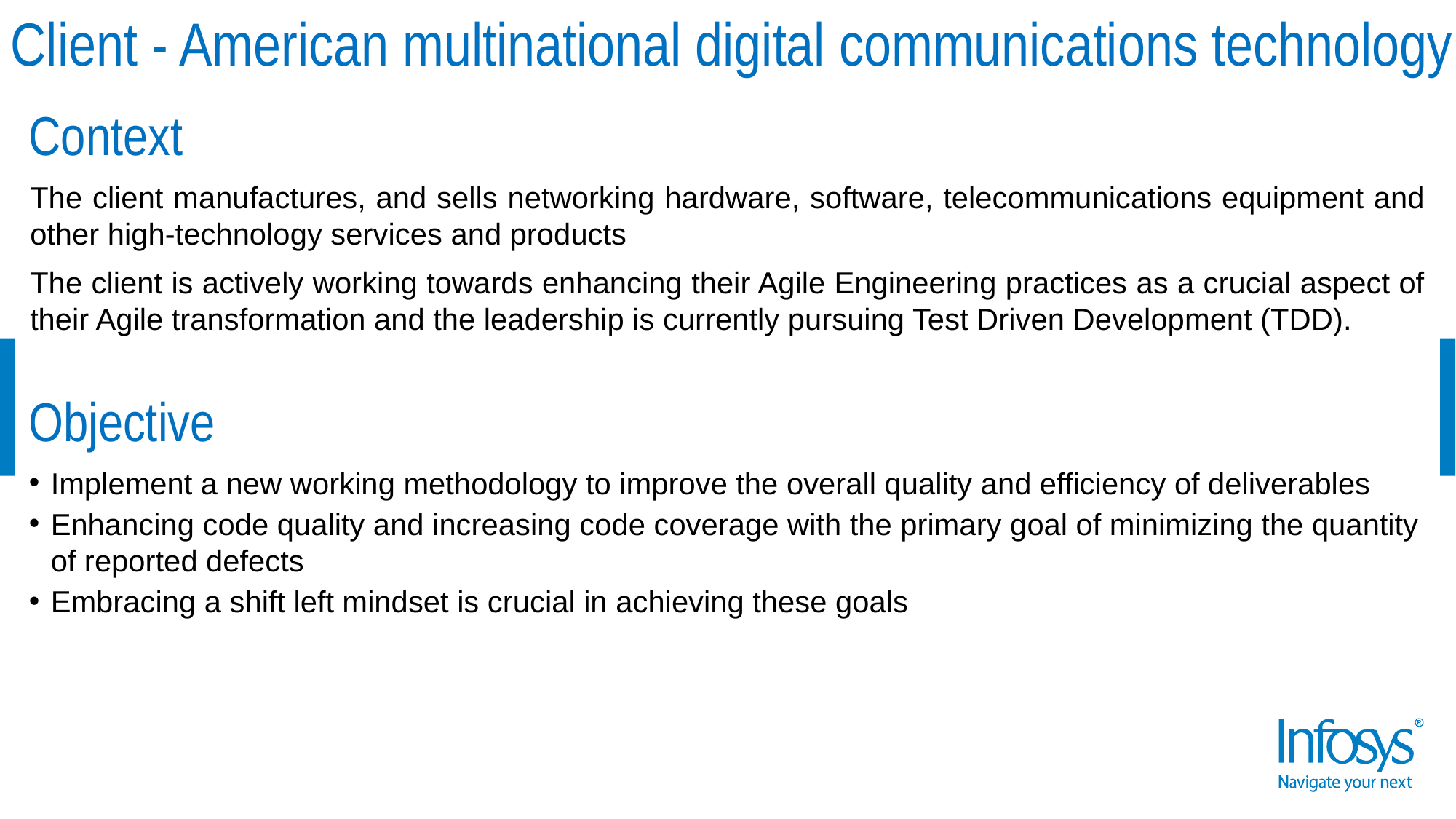

Client - American multinational digital communications technology
Context
The client manufactures, and sells networking hardware, software, telecommunications equipment and other high-technology services and products
The client is actively working towards enhancing their Agile Engineering practices as a crucial aspect of their Agile transformation and the leadership is currently pursuing Test Driven Development (TDD).
Objective
Implement a new working methodology to improve the overall quality and efficiency of deliverables
Enhancing code quality and increasing code coverage with the primary goal of minimizing the quantity of reported defects
Embracing a shift left mindset is crucial in achieving these goals